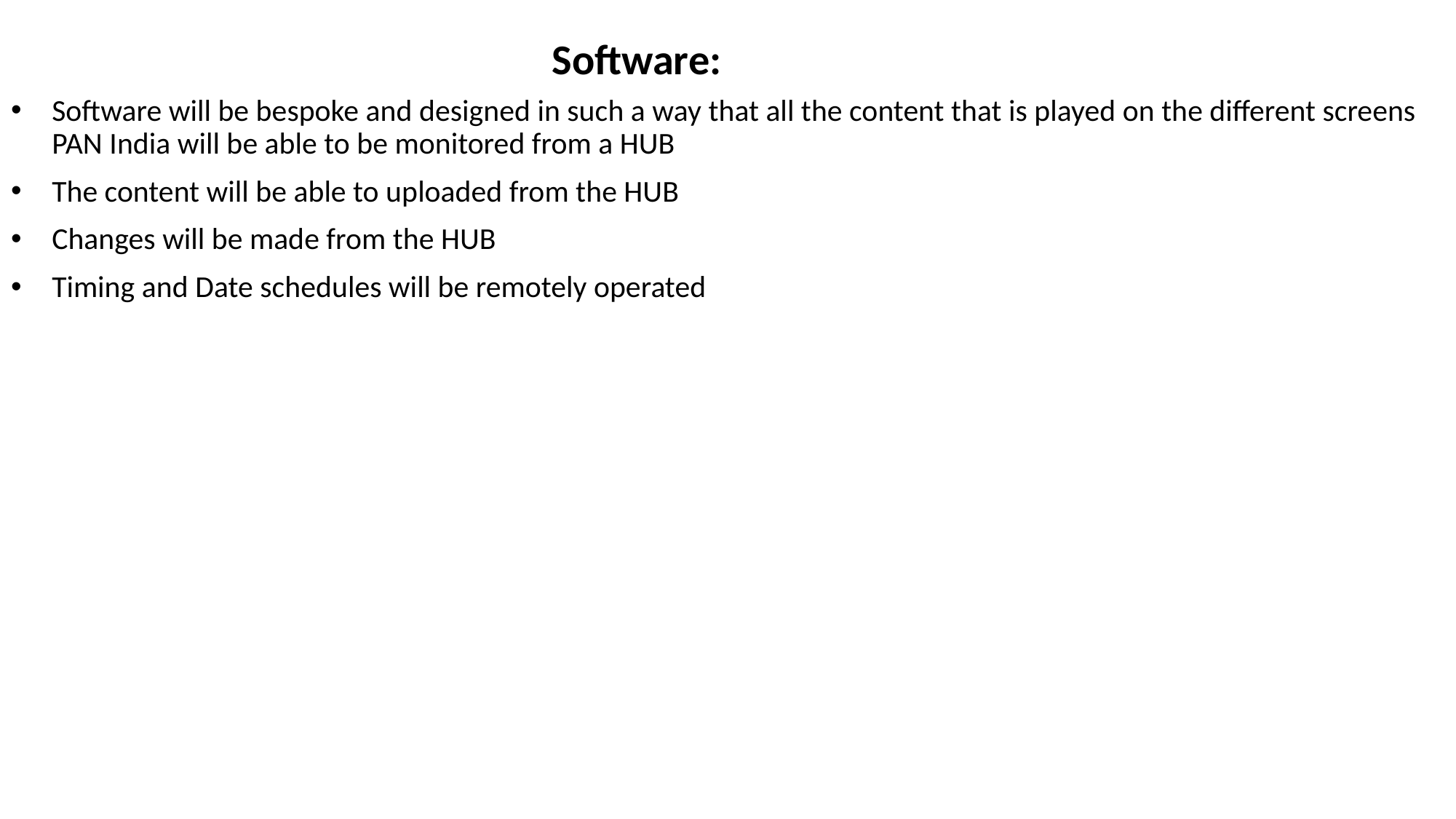

# Software:
Software will be bespoke and designed in such a way that all the content that is played on the different screens PAN India will be able to be monitored from a HUB
The content will be able to uploaded from the HUB
Changes will be made from the HUB
Timing and Date schedules will be remotely operated